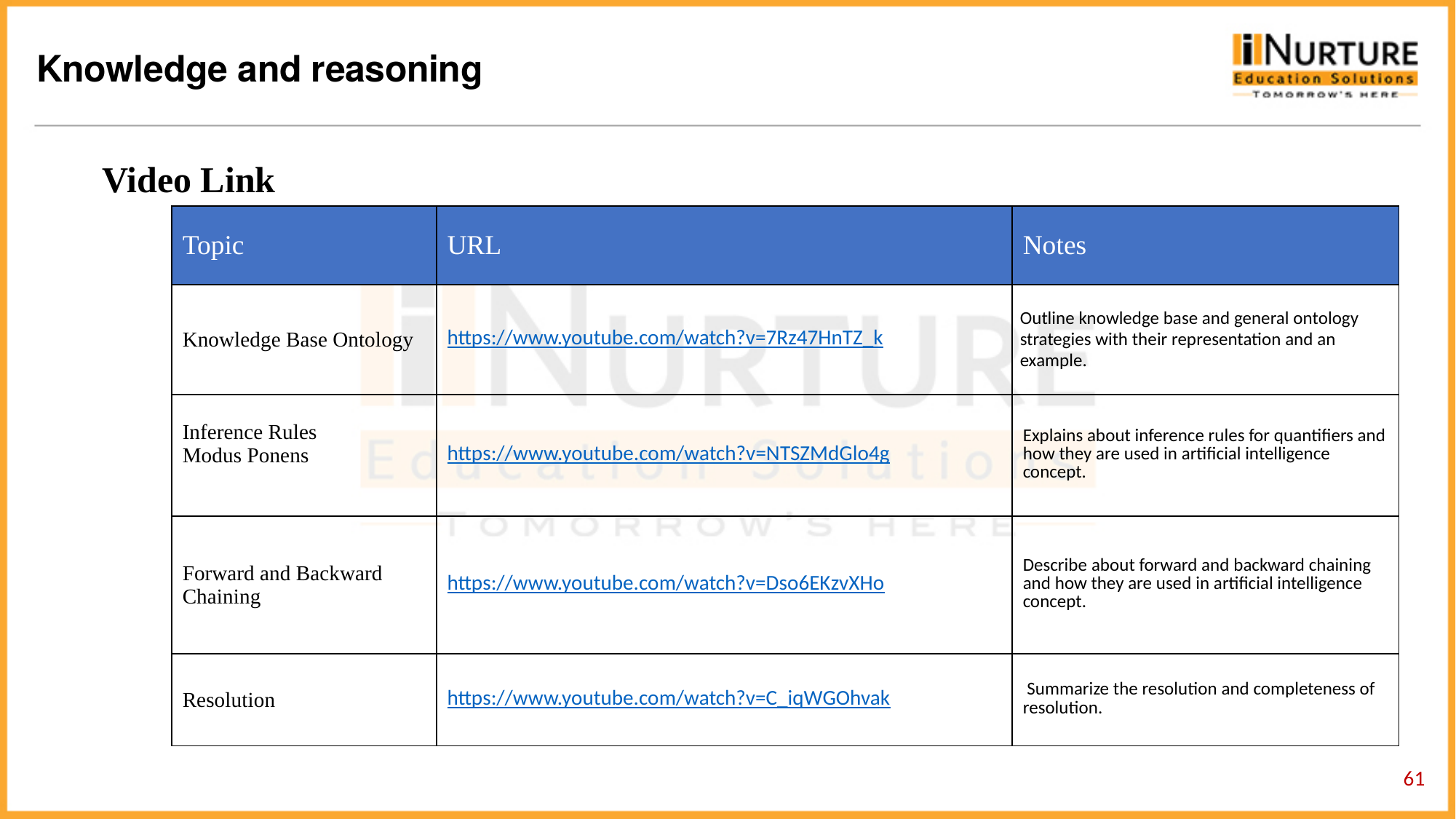

Video Link
| Topic | URL | Notes |
| --- | --- | --- |
| Knowledge Base Ontology | https://www.youtube.com/watch?v=7Rz47HnTZ\_k | Outline knowledge base and general ontology strategies with their representation and an example. |
| Inference Rules Modus Ponens | https://www.youtube.com/watch?v=NTSZMdGlo4g | Explains about inference rules for quantifiers and how they are used in artificial intelligence concept. |
| Forward and Backward Chaining | https://www.youtube.com/watch?v=Dso6EKzvXHo | Describe about forward and backward chaining and how they are used in artificial intelligence concept. |
| Resolution | https://www.youtube.com/watch?v=C\_iqWGOhvak | Summarize the resolution and completeness of resolution. |